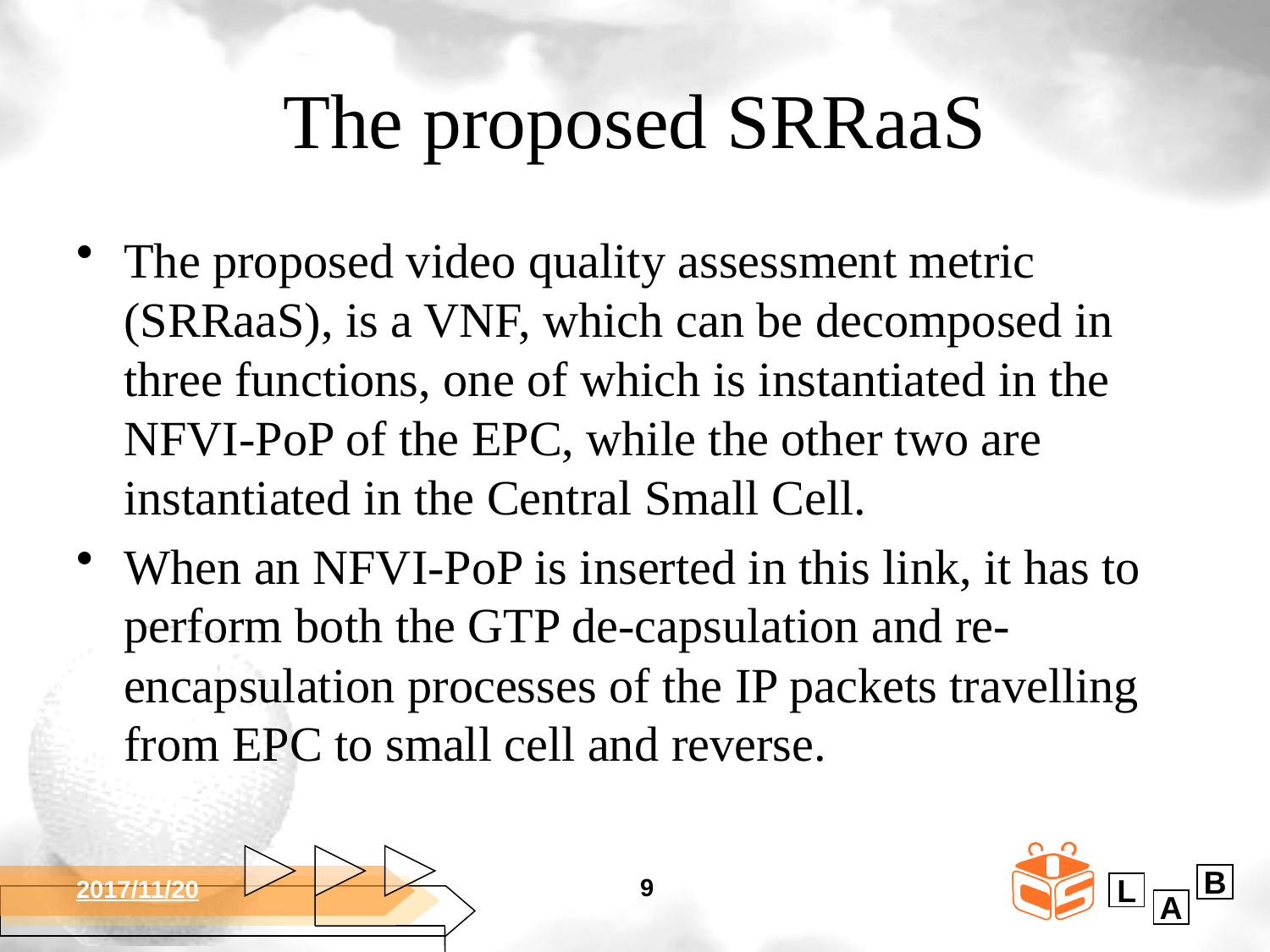

# The proposed SRRaaS
The proposed video quality assessment metric (SRRaaS), is a VNF, which can be decomposed in three functions, one of which is instantiated in the NFVI-PoP of the EPC, while the other two are instantiated in the Central Small Cell.
When an NFVI-PoP is inserted in this link, it has to perform both the GTP de-capsulation and re-encapsulation processes of the IP packets travelling from EPC to small cell and reverse.
9
2017/11/20